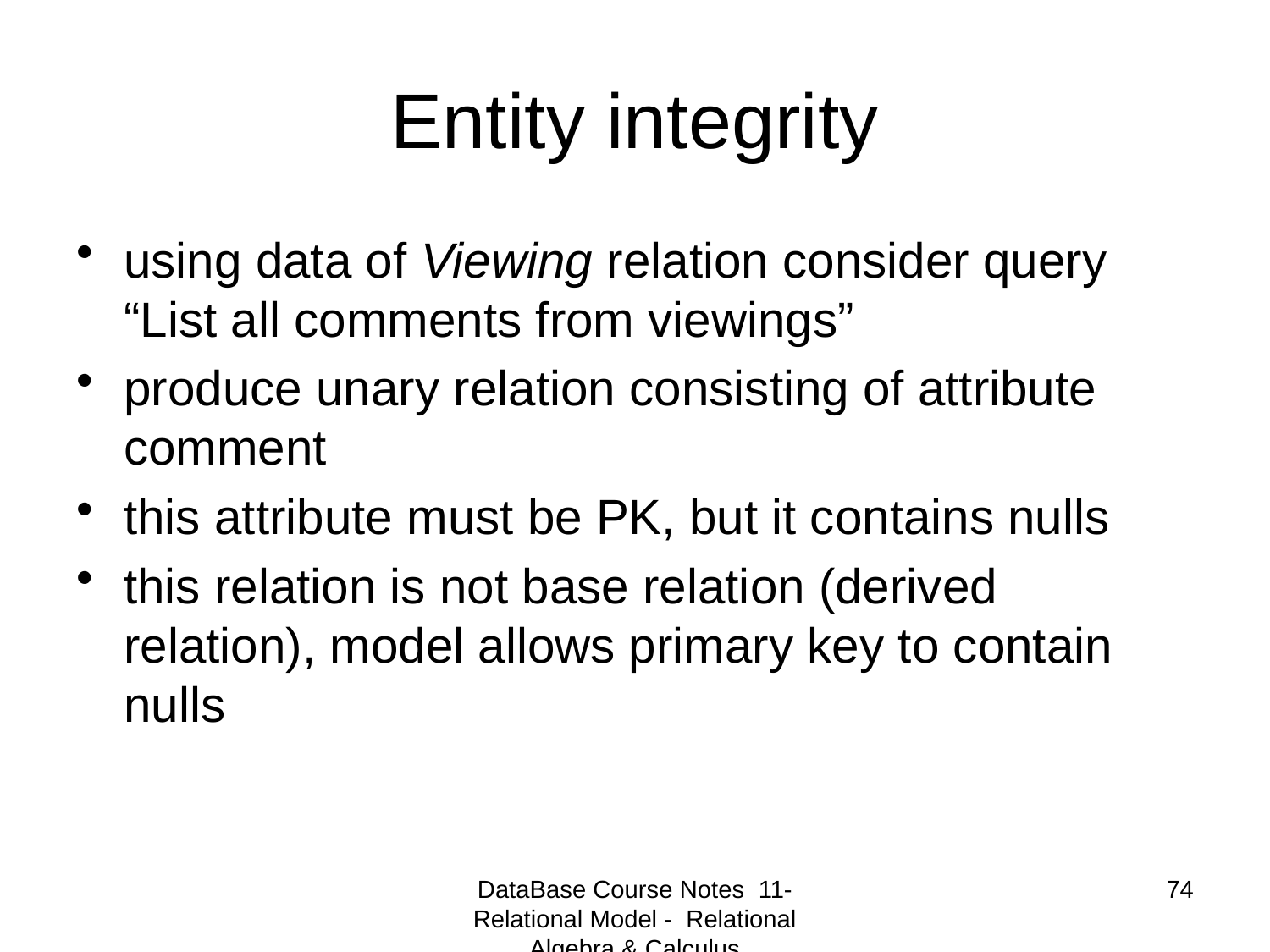

# Entity integrity
using data of Viewing relation consider query “List all comments from viewings”
produce unary relation consisting of attribute comment
this attribute must be PK, but it contains nulls
this relation is not base relation (derived relation), model allows primary key to contain nulls
DataBase Course Notes  11- Relational Model -  Relational Algebra & Calculus
74